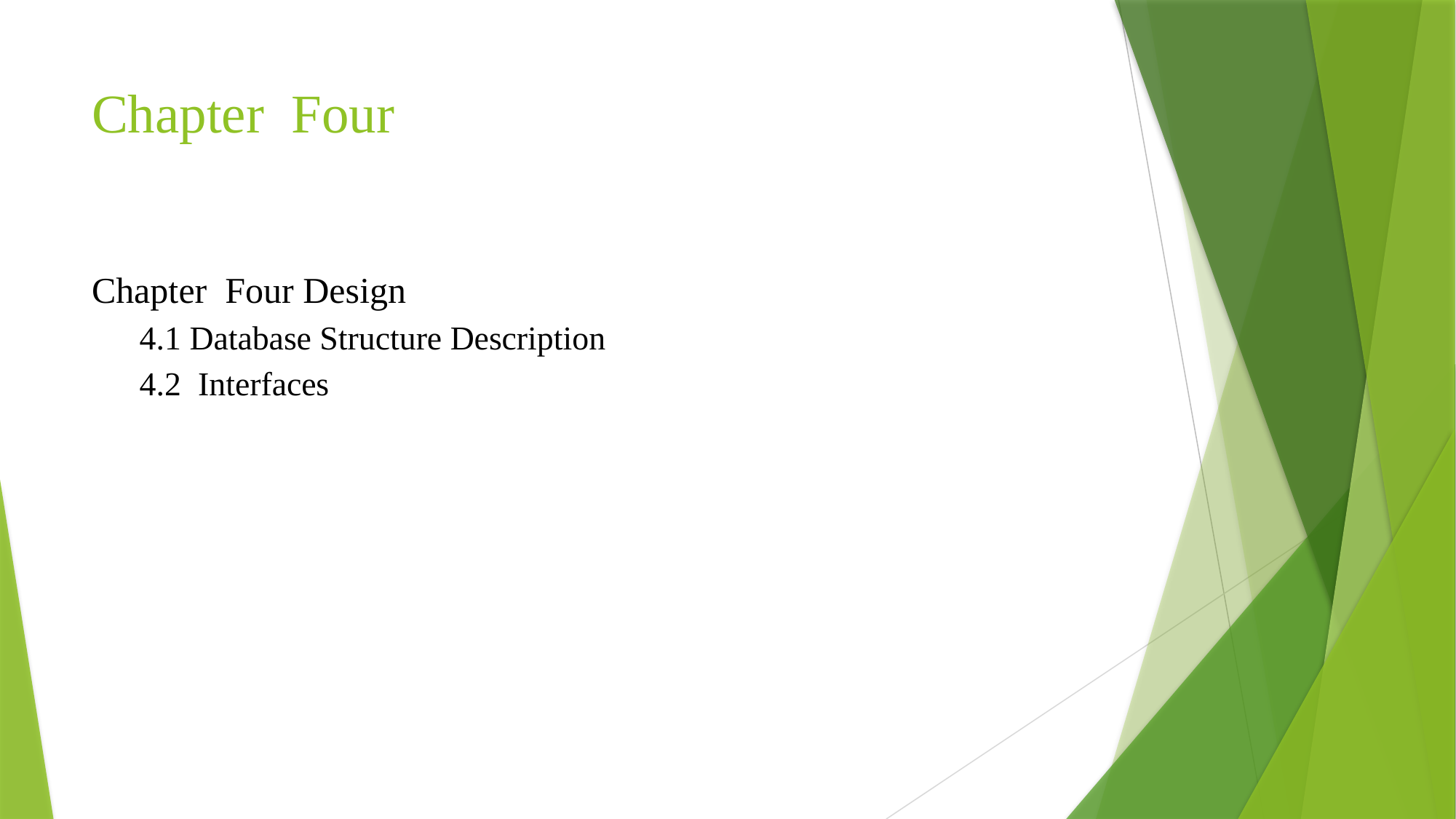

# Chapter  Four
Chapter  Four Design
4.1 Database Structure Description
4.2  Interfaces